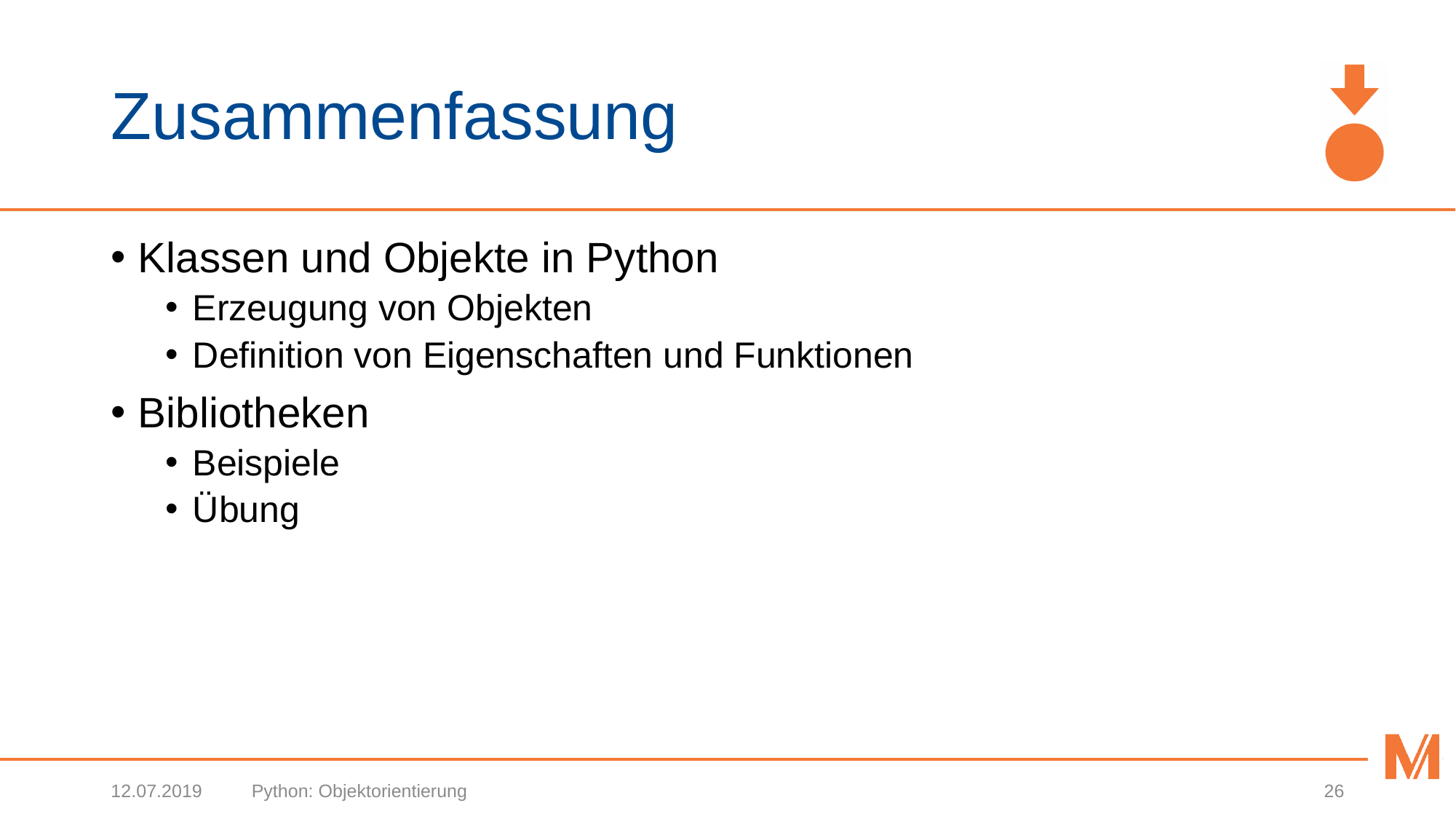

# Zusammenfassung
Klassen und Objekte in Python
Erzeugung von Objekten
Definition von Eigenschaften und Funktionen
Bibliotheken
Beispiele
Übung

12.07.2019
Python: Objektorientierung
26